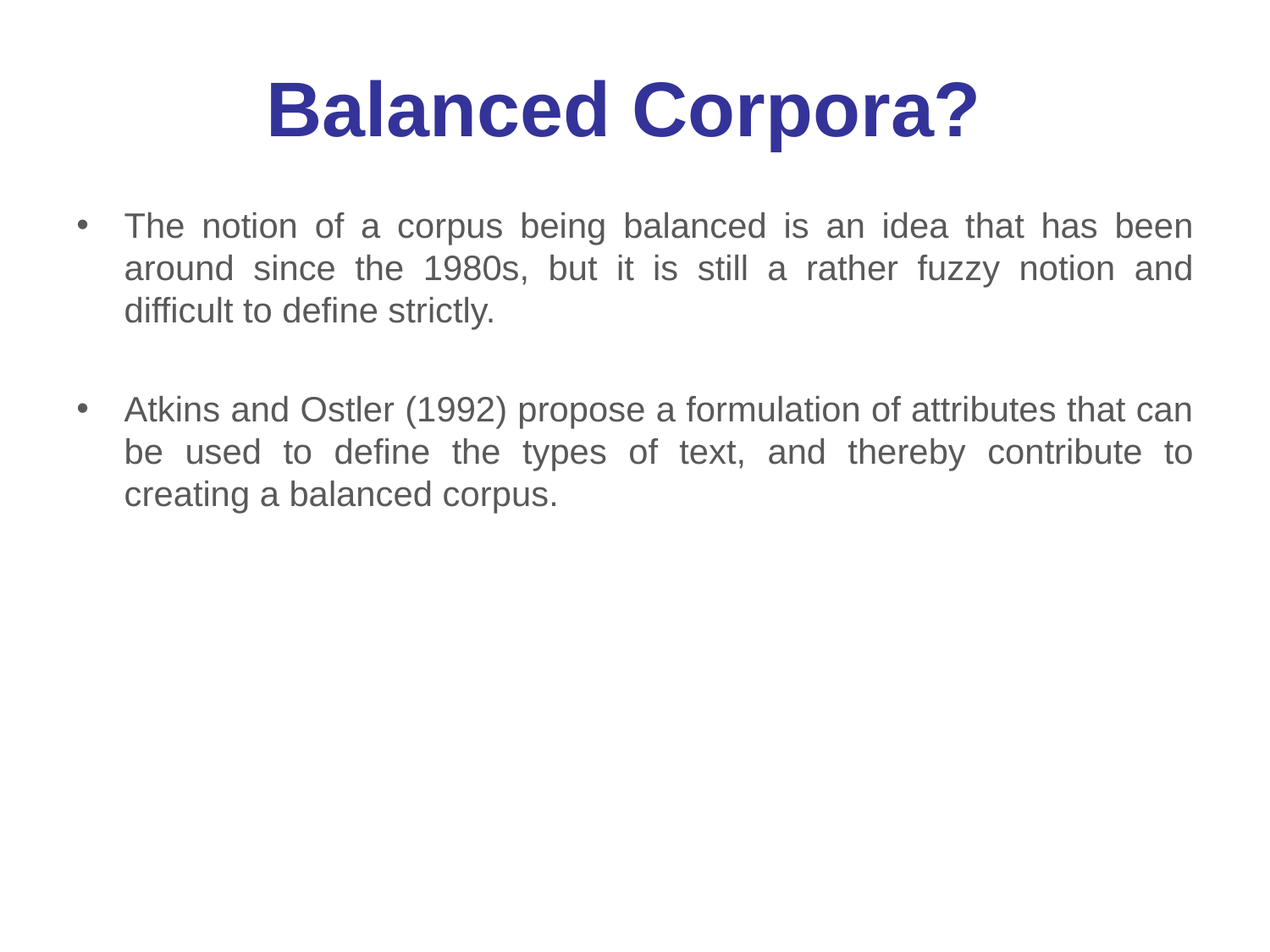

# Balanced Corpora?

The notion of a corpus being balanced is an idea that has been around since the 1980s, but it is still a rather fuzzy notion and difficult to define strictly.

Atkins and Ostler (1992) propose a formulation of attributes that can be used to define the types of text, and thereby contribute to creating a balanced corpus.